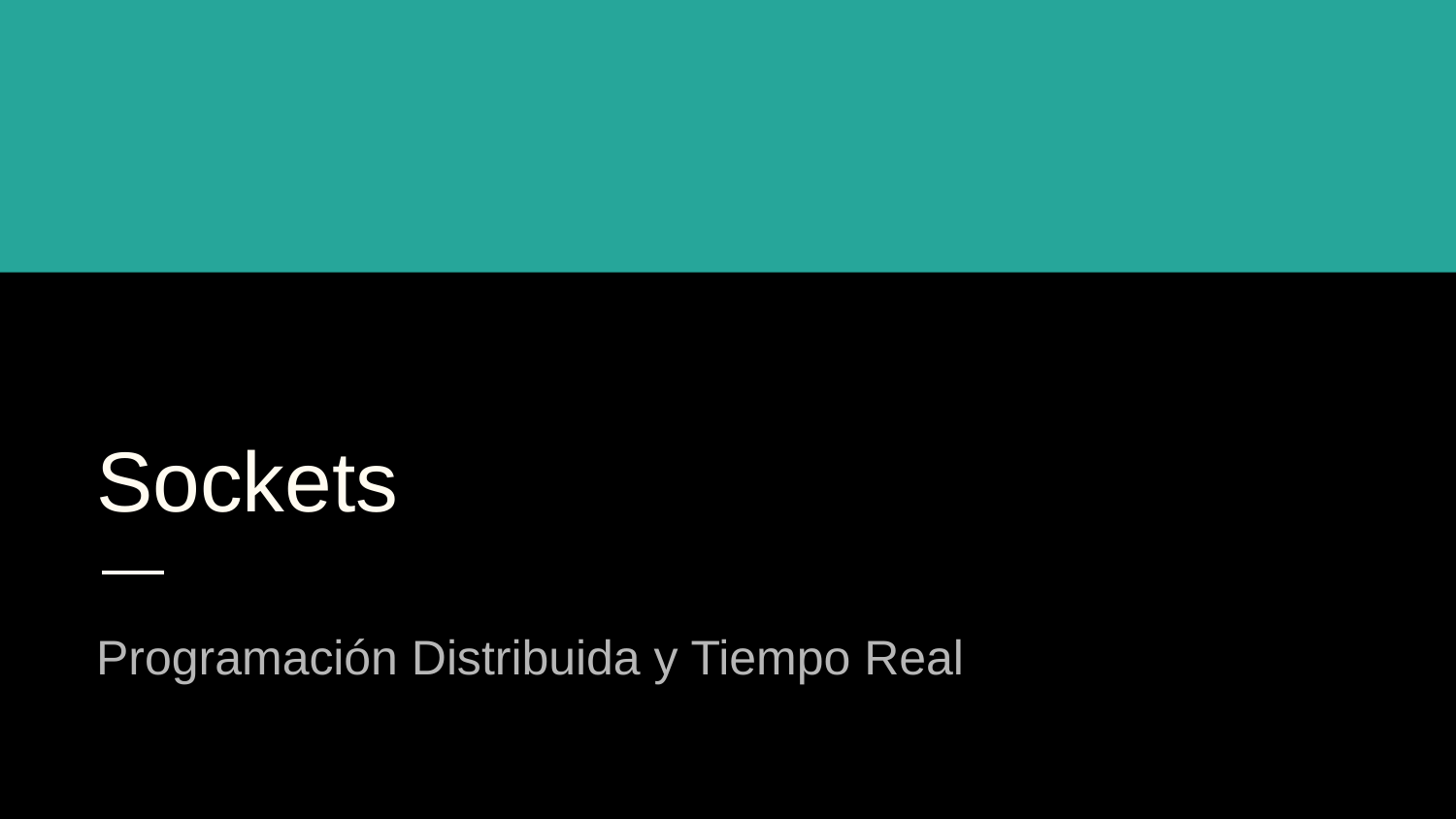

# Sockets
Programación Distribuida y Tiempo Real